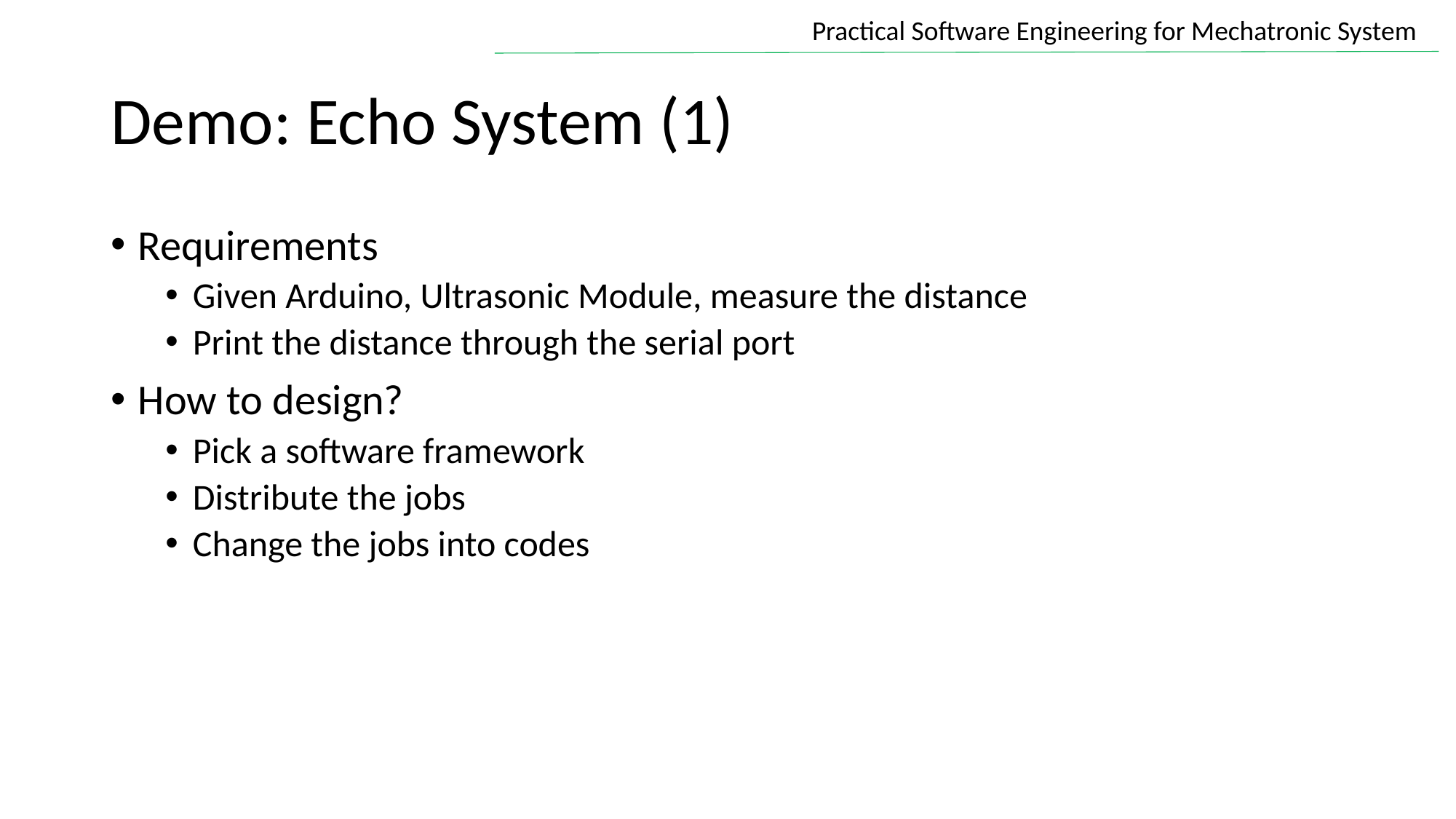

# Demo: Echo System (1)
Requirements
Given Arduino, Ultrasonic Module, measure the distance
Print the distance through the serial port
How to design?
Pick a software framework
Distribute the jobs
Change the jobs into codes